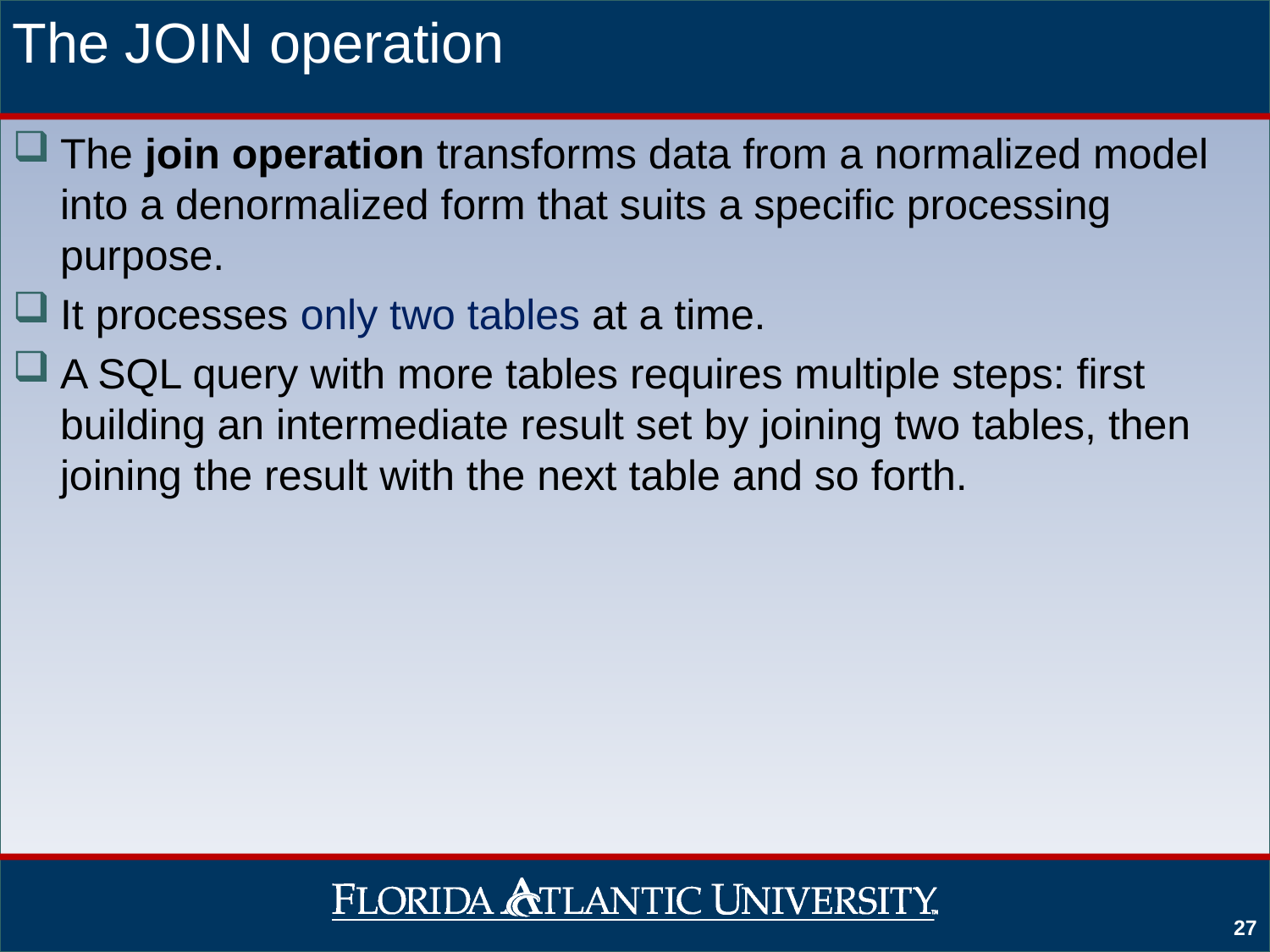

# The JOIN operation
The join operation transforms data from a normalized model into a denormalized form that suits a specific processing purpose.
It processes only two tables at a time.
A SQL query with more tables requires multiple steps: first building an intermediate result set by joining two tables, then joining the result with the next table and so forth.
27